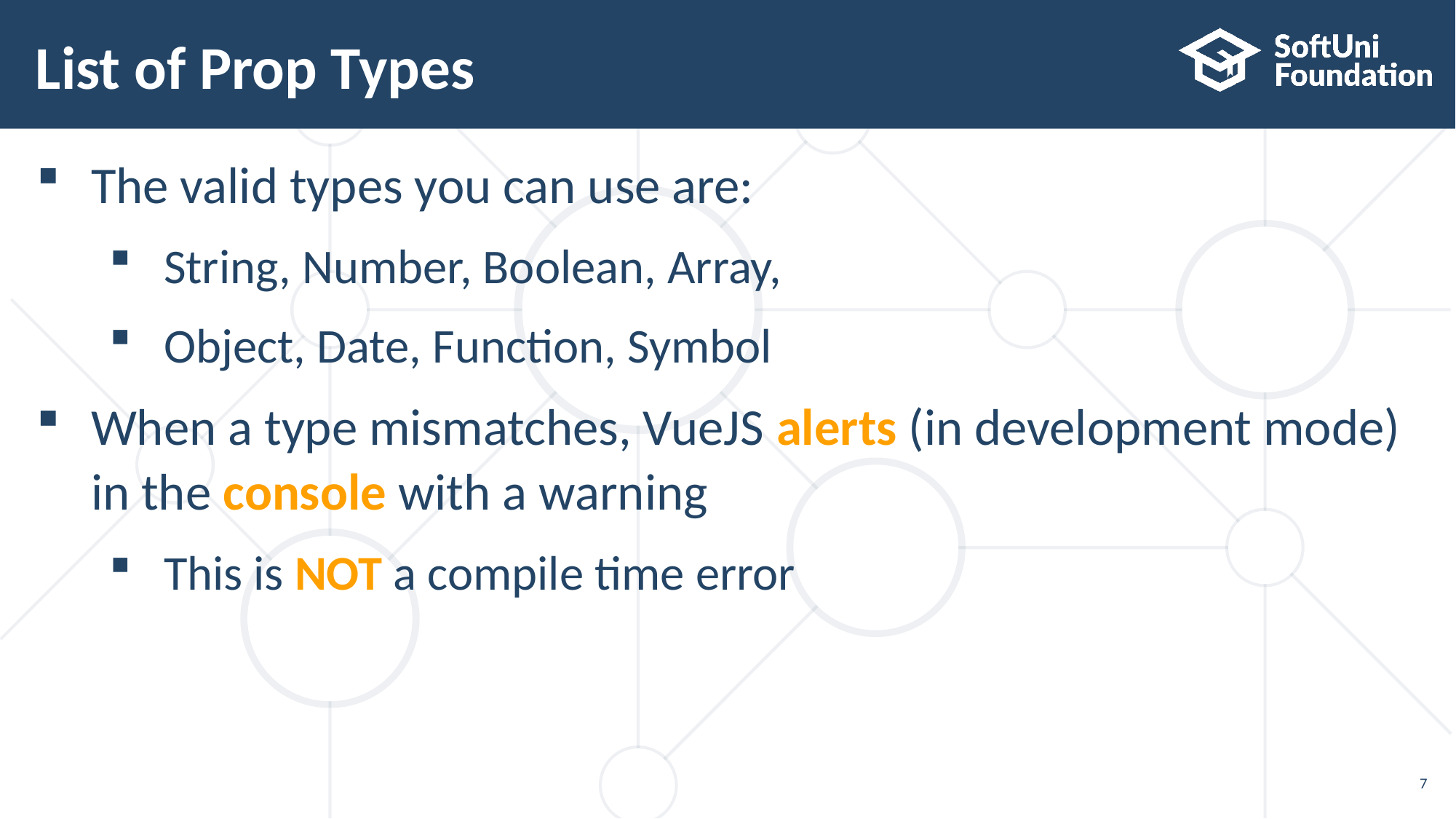

# List of Prop Types
The valid types you can use are:
String, Number, Boolean, Array,
Object, Date, Function, Symbol
When a type mismatches, VueJS alerts (in development mode)
in the console with a warning
This is NOT a compile time error
7